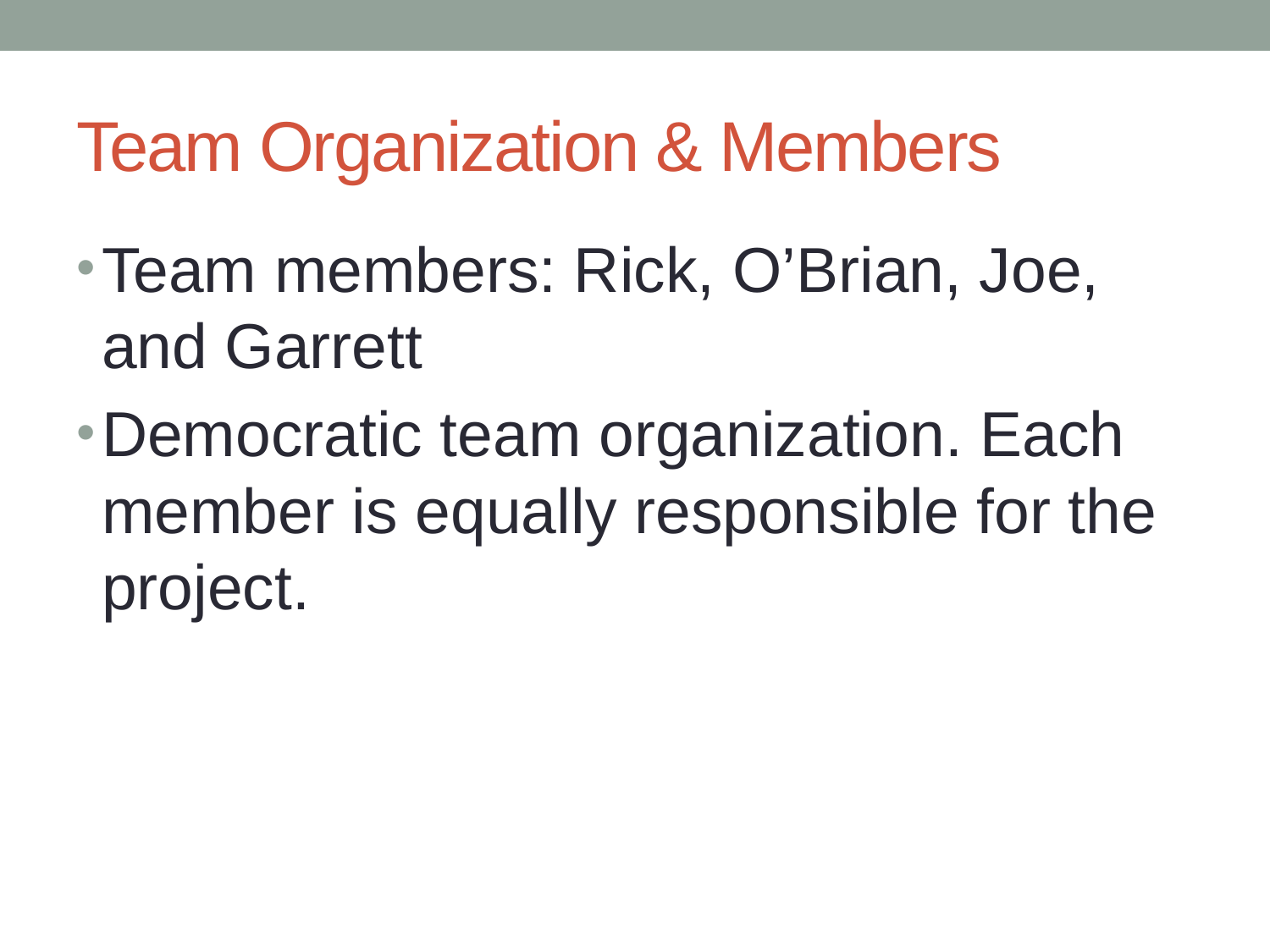

# Team Organization & Members
Team members: Rick, O’Brian, Joe, and Garrett
Democratic team organization. Each member is equally responsible for the project.